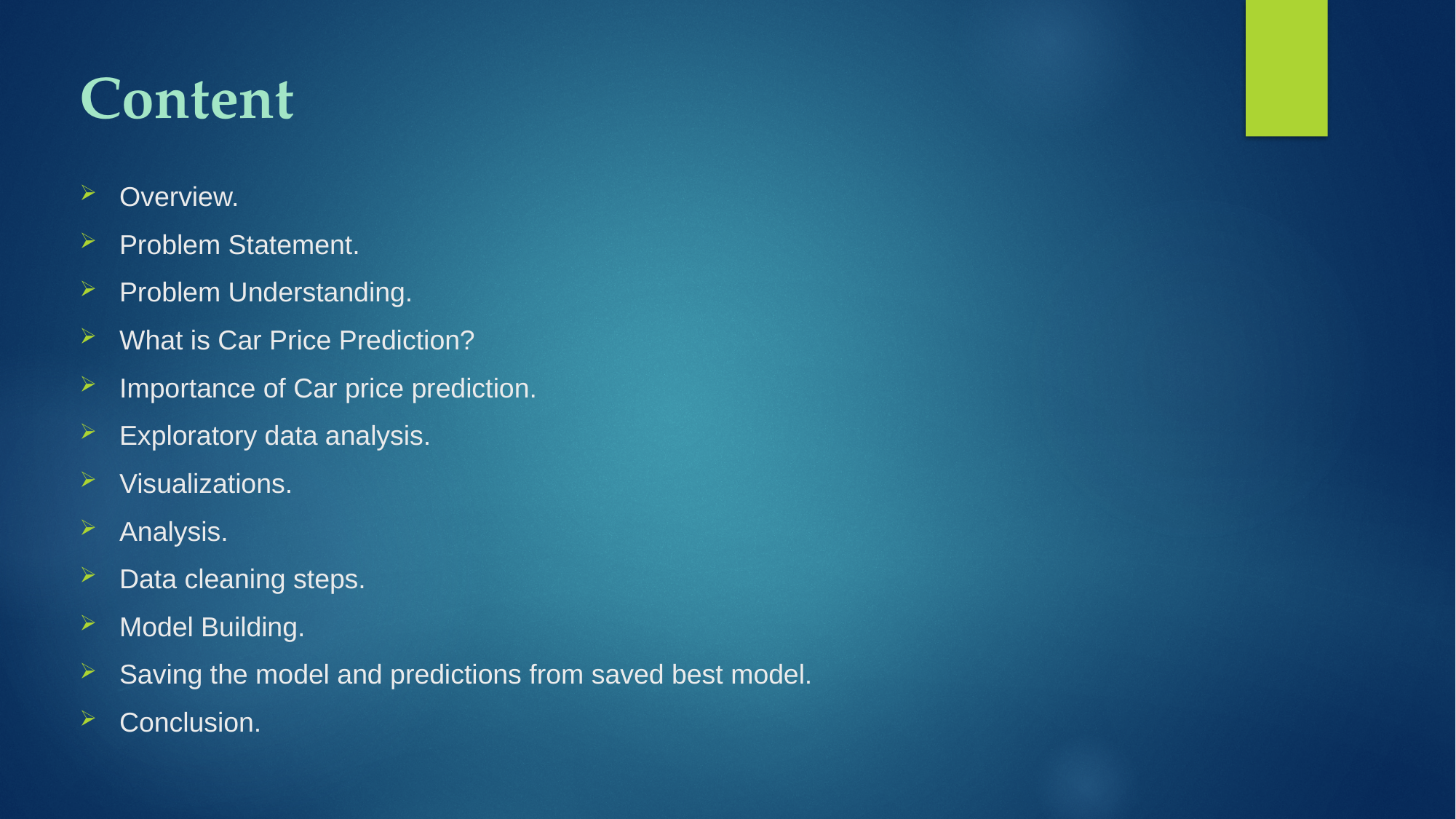

# Content
Overview.
Problem Statement.
Problem Understanding.
What is Car Price Prediction?
Importance of Car price prediction.
Exploratory data analysis.
Visualizations.
Analysis.
Data cleaning steps.
Model Building.
Saving the model and predictions from saved best model.
Conclusion.